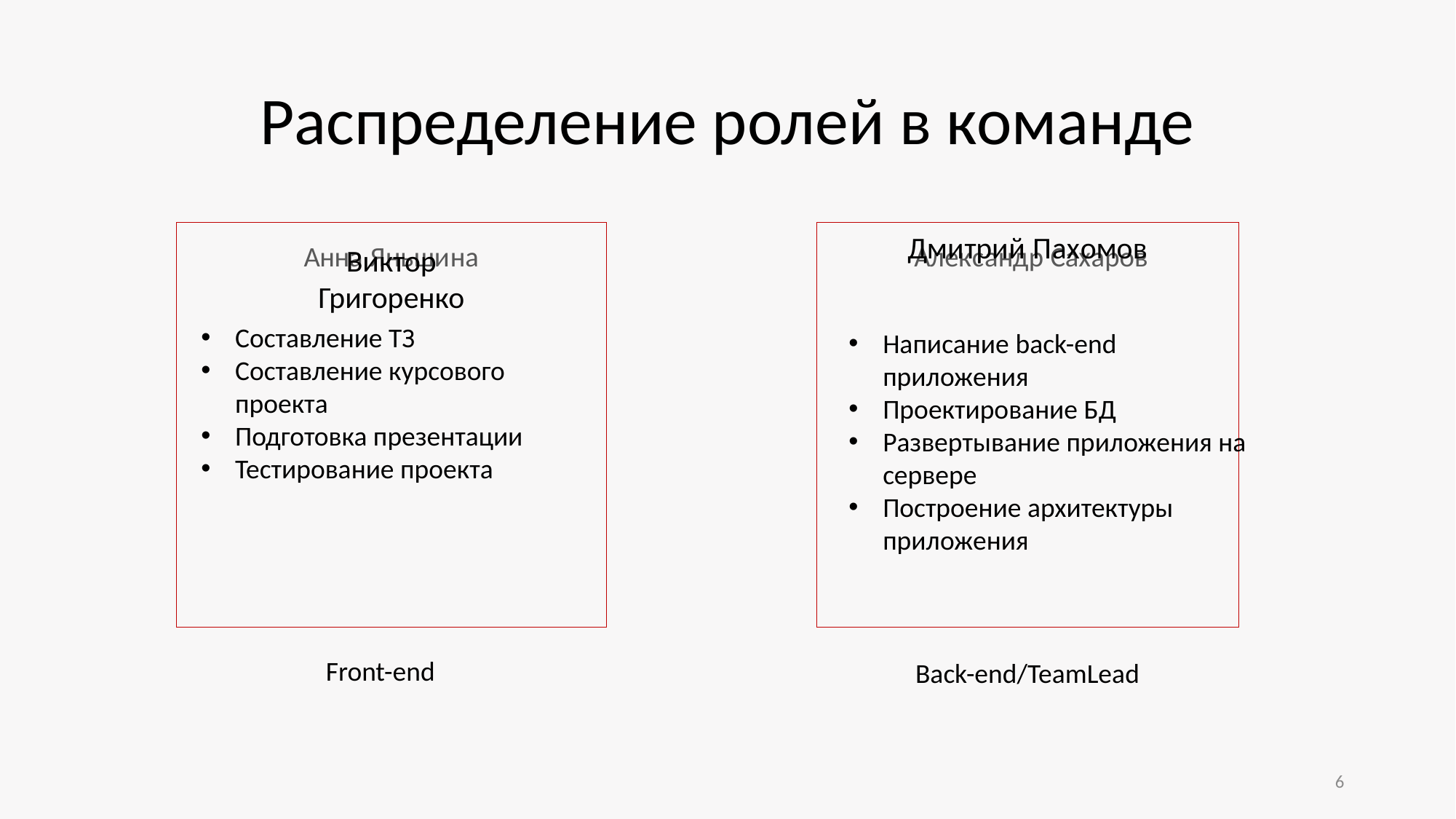

# Распределение ролей в команде

### Chart:  Александр Сахаров

| Category |
|---|

### Chart: Анна Яньшина

| Category |
|---|
Виктор Григоренко
Составление ТЗ
Составление курсового проекта
Подготовка презентации
Тестирование проекта

Написание back-end приложения
Проектирование БД
Развертывание приложения на сервере
Построение архитектуры приложения

Front-end
Back-end/TeamLead
6